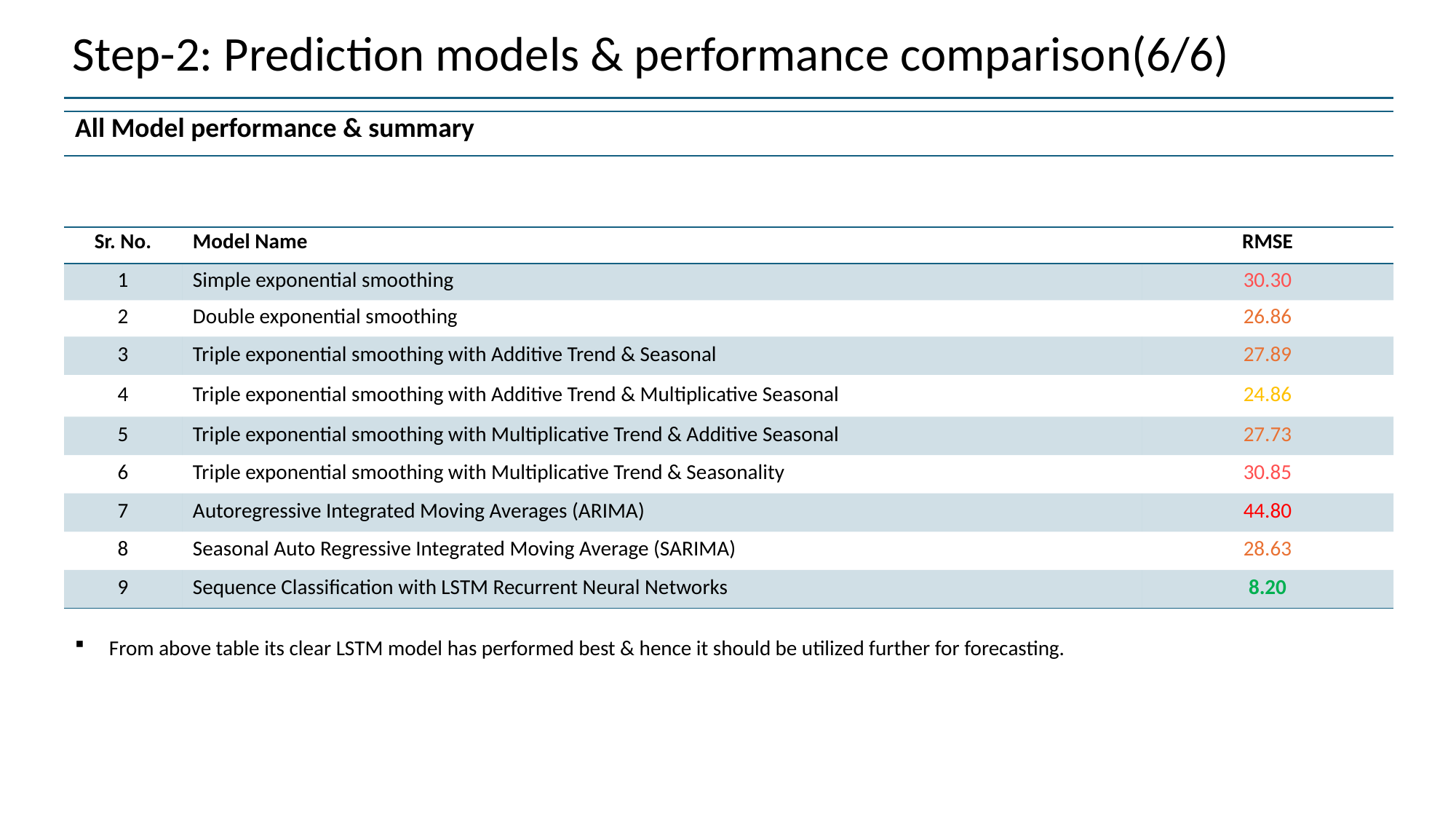

# Step-2: Prediction models & performance comparison(6/6)
| All Model performance & summary |
| --- |
| Sr. No. | Model Name | RMSE |
| --- | --- | --- |
| 1 | Simple exponential smoothing | 30.30 |
| 2 | Double exponential smoothing | 26.86 |
| 3 | Triple exponential smoothing with Additive Trend & Seasonal | 27.89 |
| 4 | Triple exponential smoothing with Additive Trend & Multiplicative Seasonal | 24.86 |
| 5 | Triple exponential smoothing with Multiplicative Trend & Additive Seasonal | 27.73 |
| 6 | Triple exponential smoothing with Multiplicative Trend & Seasonality | 30.85 |
| 7 | Autoregressive Integrated Moving Averages (ARIMA) | 44.80 |
| 8 | Seasonal Auto Regressive Integrated Moving Average (SARIMA) | 28.63 |
| 9 | Sequence Classification with LSTM Recurrent Neural Networks | 8.20 |
From above table its clear LSTM model has performed best & hence it should be utilized further for forecasting.